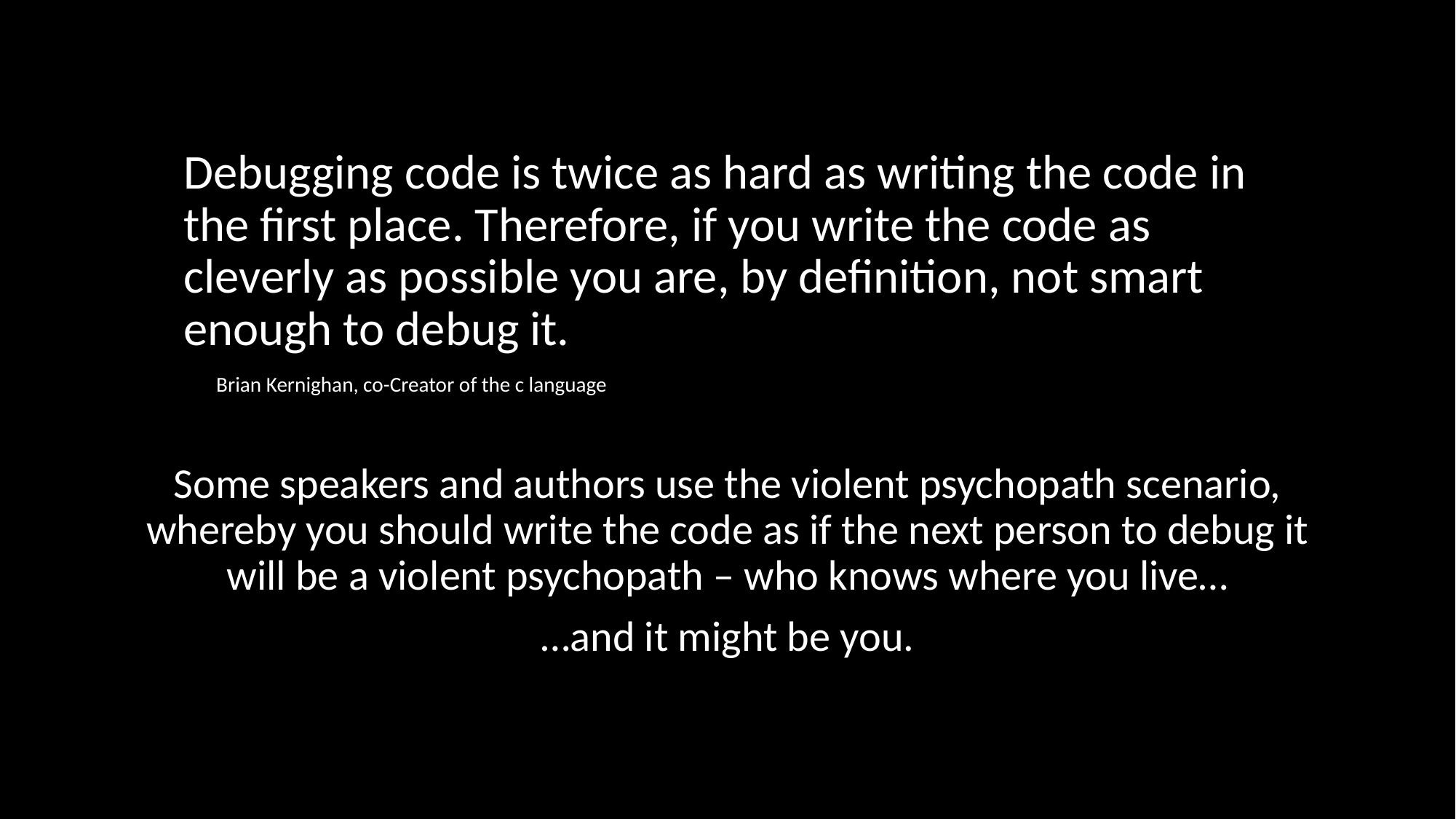

# Debugging code is twice as hard as writing the code in the first place. Therefore, if you write the code as cleverly as possible you are, by definition, not smart enough to debug it.
Brian Kernighan, co-Creator of the c language
Some speakers and authors use the violent psychopath scenario, whereby you should write the code as if the next person to debug it will be a violent psychopath – who knows where you live…
…and it might be you.